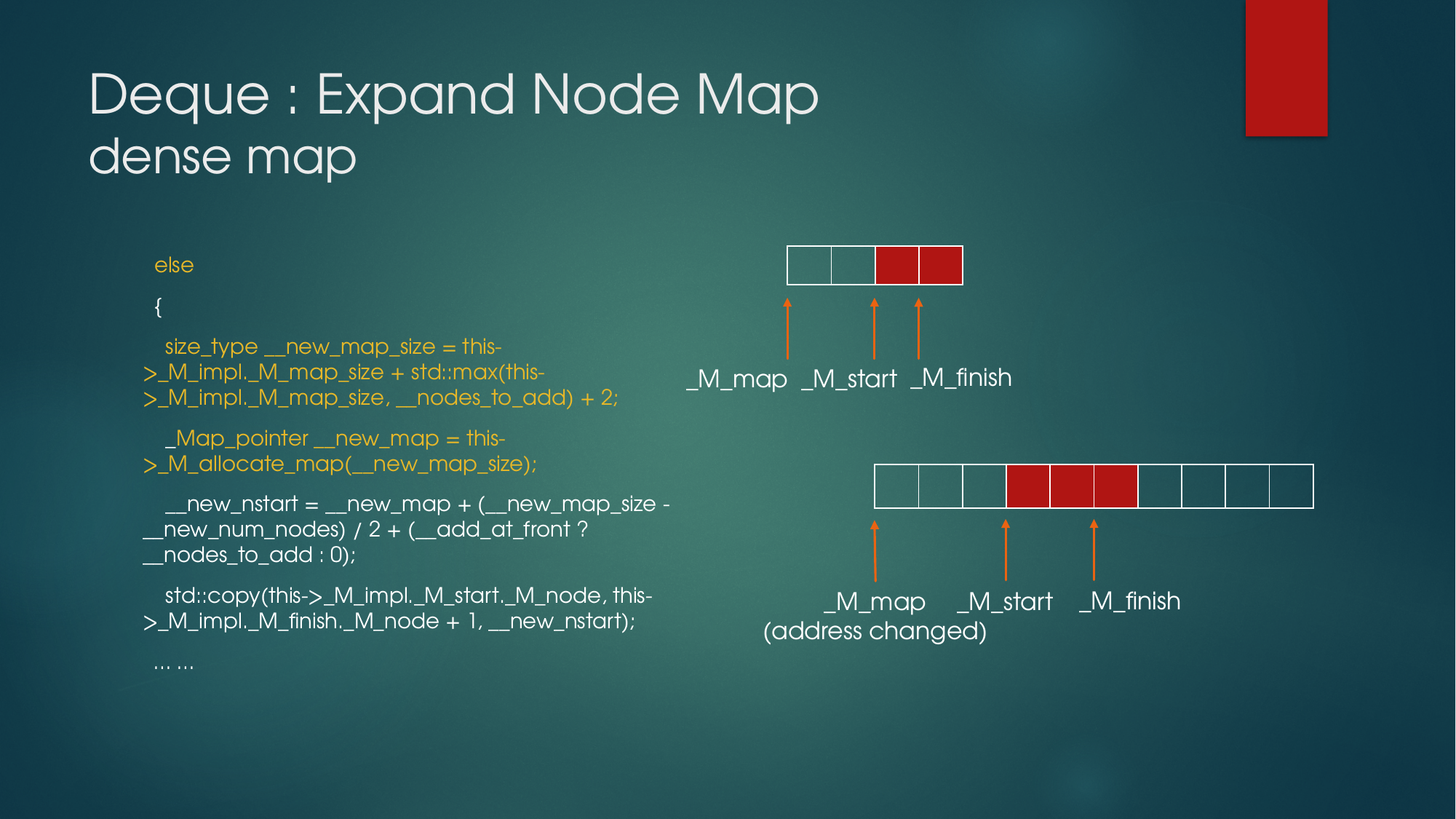

# Deque : Expand Node Map dense map
  else
  {
    size_type __new_map_size = this->_M_impl._M_map_size + std::max(this->_M_impl._M_map_size, __nodes_to_add) + 2;
    _Map_pointer __new_map = this->_M_allocate_map(__new_map_size);
    __new_nstart = __new_map + (__new_map_size - __new_num_nodes) / 2 + (__add_at_front ? __nodes_to_add : 0);
    std::copy(this->_M_impl._M_start._M_node, this->_M_impl._M_finish._M_node + 1, __new_nstart);
  … …
|  |  |  |  |
| --- | --- | --- | --- |
_M_finish
_M_map
_M_start
|  |  |  |  |  |  |  |  |  |  |
| --- | --- | --- | --- | --- | --- | --- | --- | --- | --- |
_M_finish
_M_map
(address changed)

_M_start